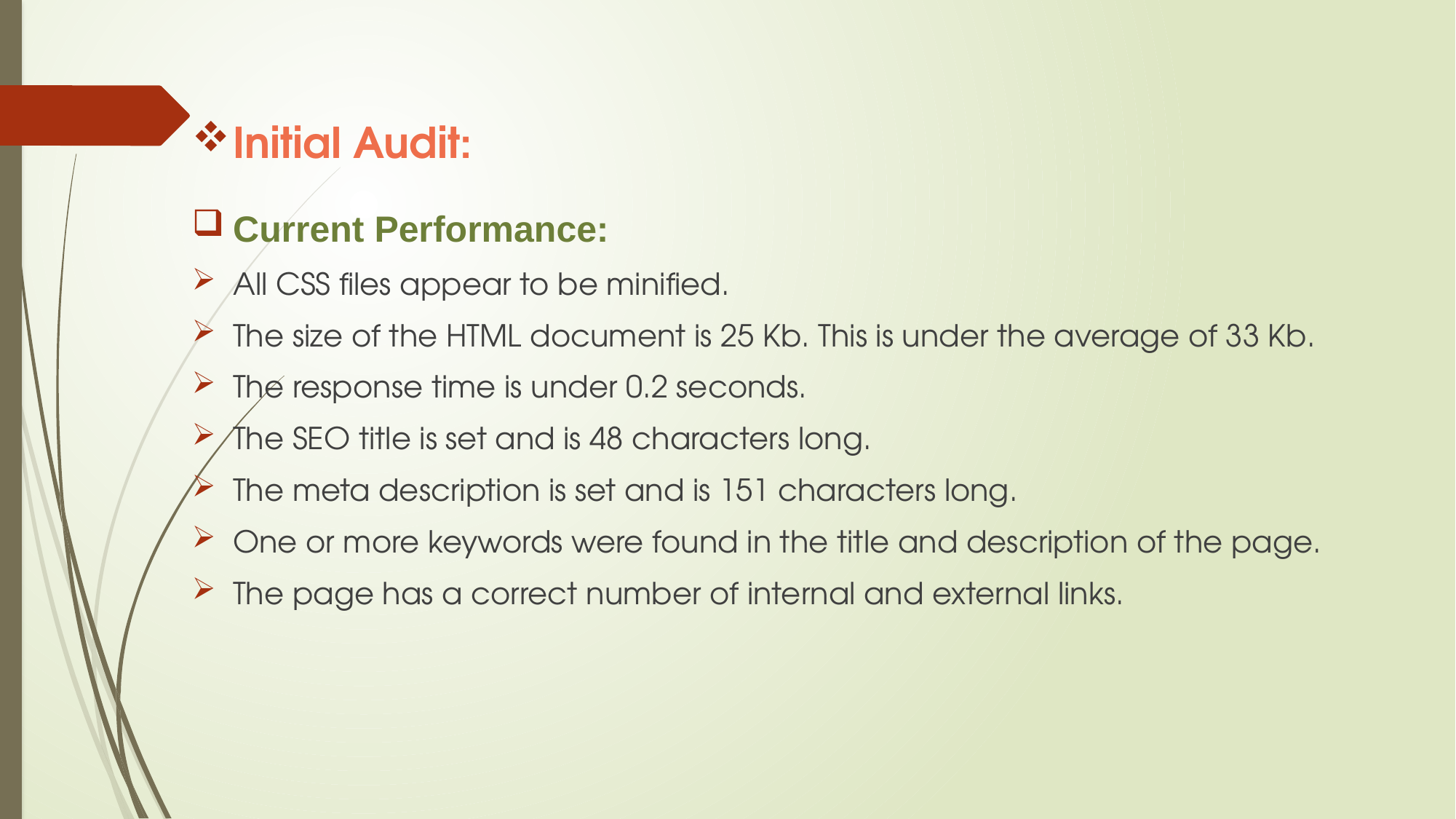

# Initial Audit:
Current Performance:
All CSS files appear to be minified.
The size of the HTML document is 25 Kb. This is under the average of 33 Kb.
The response time is under 0.2 seconds.
The SEO title is set and is 48 characters long.
The meta description is set and is 151 characters long.
One or more keywords were found in the title and description of the page.
The page has a correct number of internal and external links.